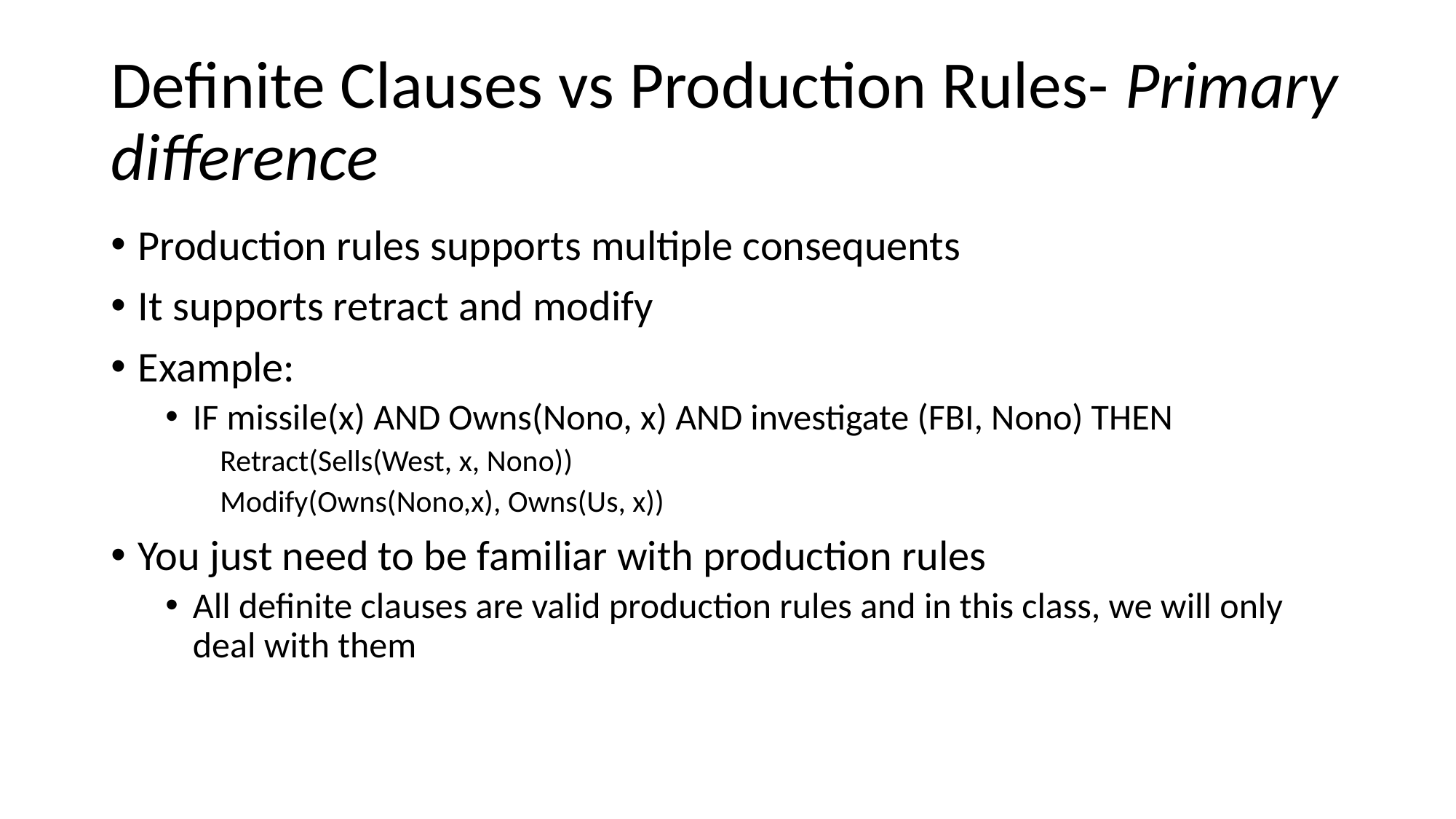

# Definite Clauses vs Production Rules- Primary difference
Production rules supports multiple consequents
It supports retract and modify
Example:
IF missile(x) AND Owns(Nono, x) AND investigate (FBI, Nono) THEN
Retract(Sells(West, x, Nono))
Modify(Owns(Nono,x), Owns(Us, x))
You just need to be familiar with production rules
All definite clauses are valid production rules and in this class, we will only deal with them